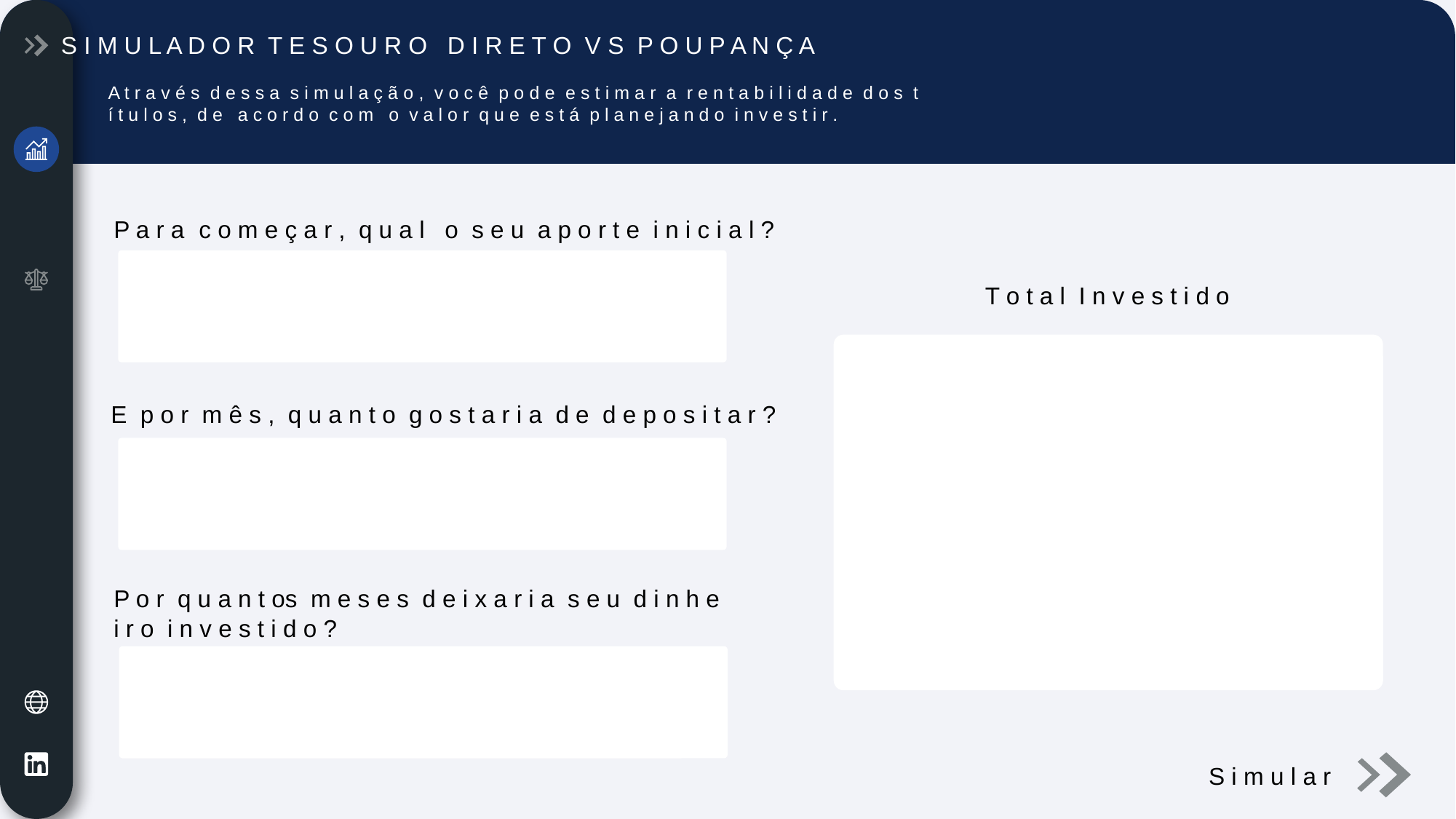

S I M U L A D O R  T E S O U R O   D I R E T O  V S  P O U P A N Ç A

A t r a v é s  d e s s a  s i m u l a ç ã o ,  v o c ê  p o d e  e s t i m a r  a  r e n t a b i l i d a d e  d o s  t í t u l o s ,  d e   a c o r d o  c o m   o  v a l o r  q u e  e s t á  p l a n e j a n d o  i n v e s t i r .

P a r a  c o m e ç a r ,  q u a l   o  s e u  a p o r t e  i n i c i a l ?

T o t a l  I n v e s t i d o

E  p o r  m ê s ,  q u a n t o  g o s t a r i a  d e  d e p o s i t a r ?

P o r  q u a n t os  m e s e s  d e i x a r i a  s e u  d i n h e i r o  i n v e s t i d o ?

S i m u l a r